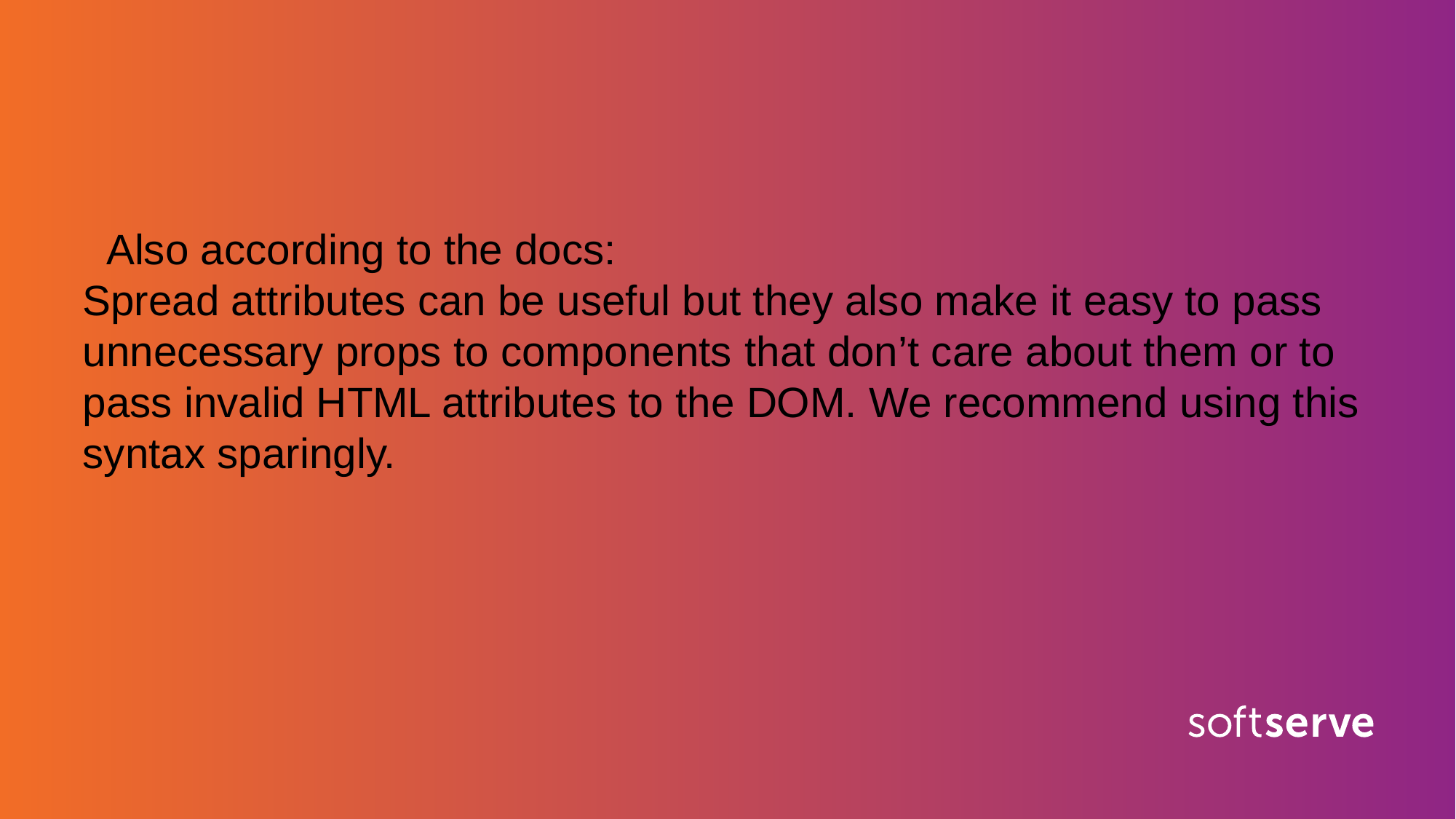

Also according to the docs:
Spread attributes can be useful but they also make it easy to pass
unnecessary props to components that don’t care about them or to
pass invalid HTML attributes to the DOM. We recommend using this
syntax sparingly.